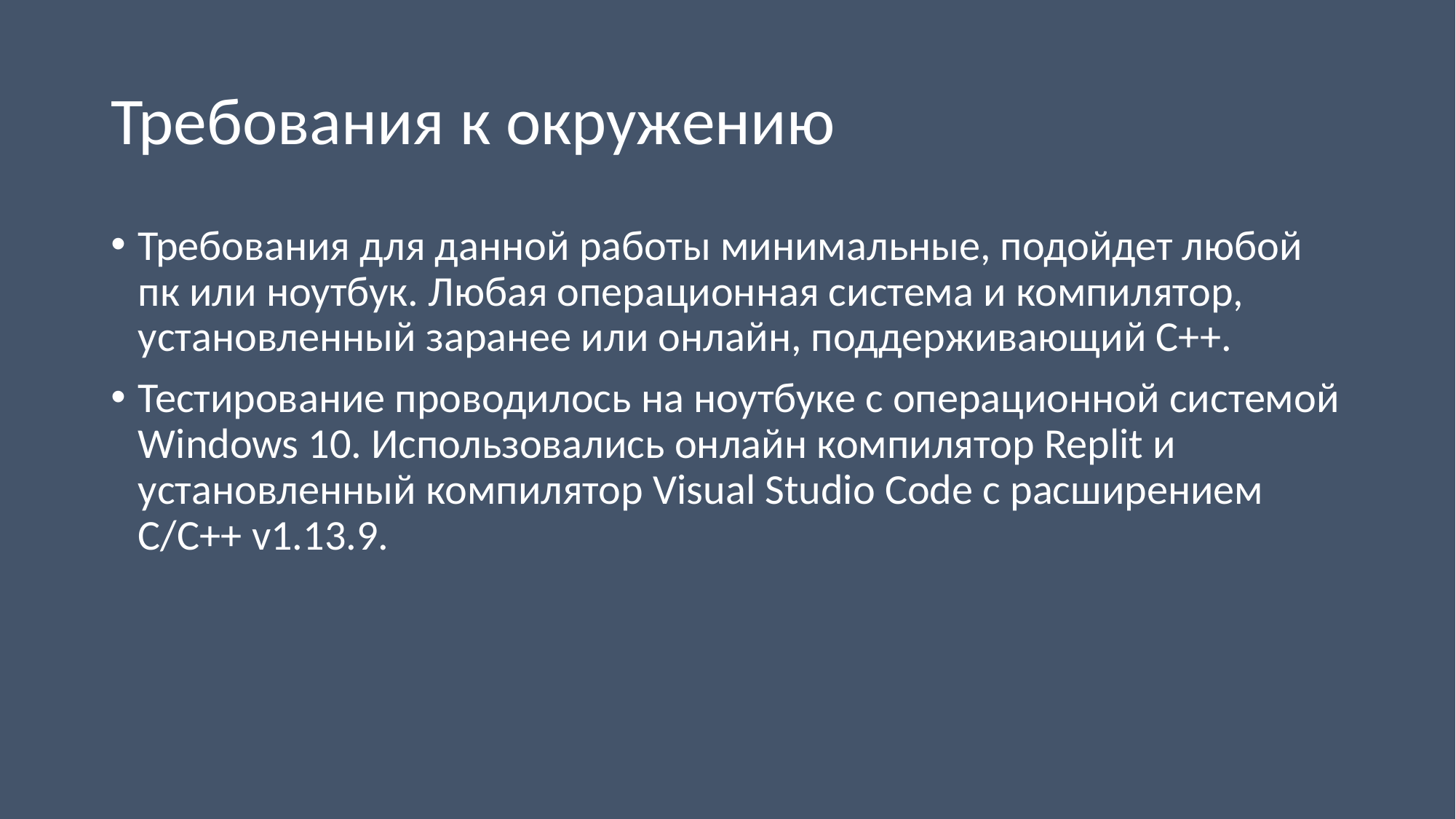

# Требования к окружению
Требования для данной работы минимальные, подойдет любой пк или ноутбук. Любая операционная система и компилятор, установленный заранее или онлайн, поддерживающий С++.
Тестирование проводилось на ноутбуке с операционной системой Windows 10. Использовались онлайн компилятор Replit и установленный компилятор Visual Studio Code с расширением С/С++ v1.13.9.